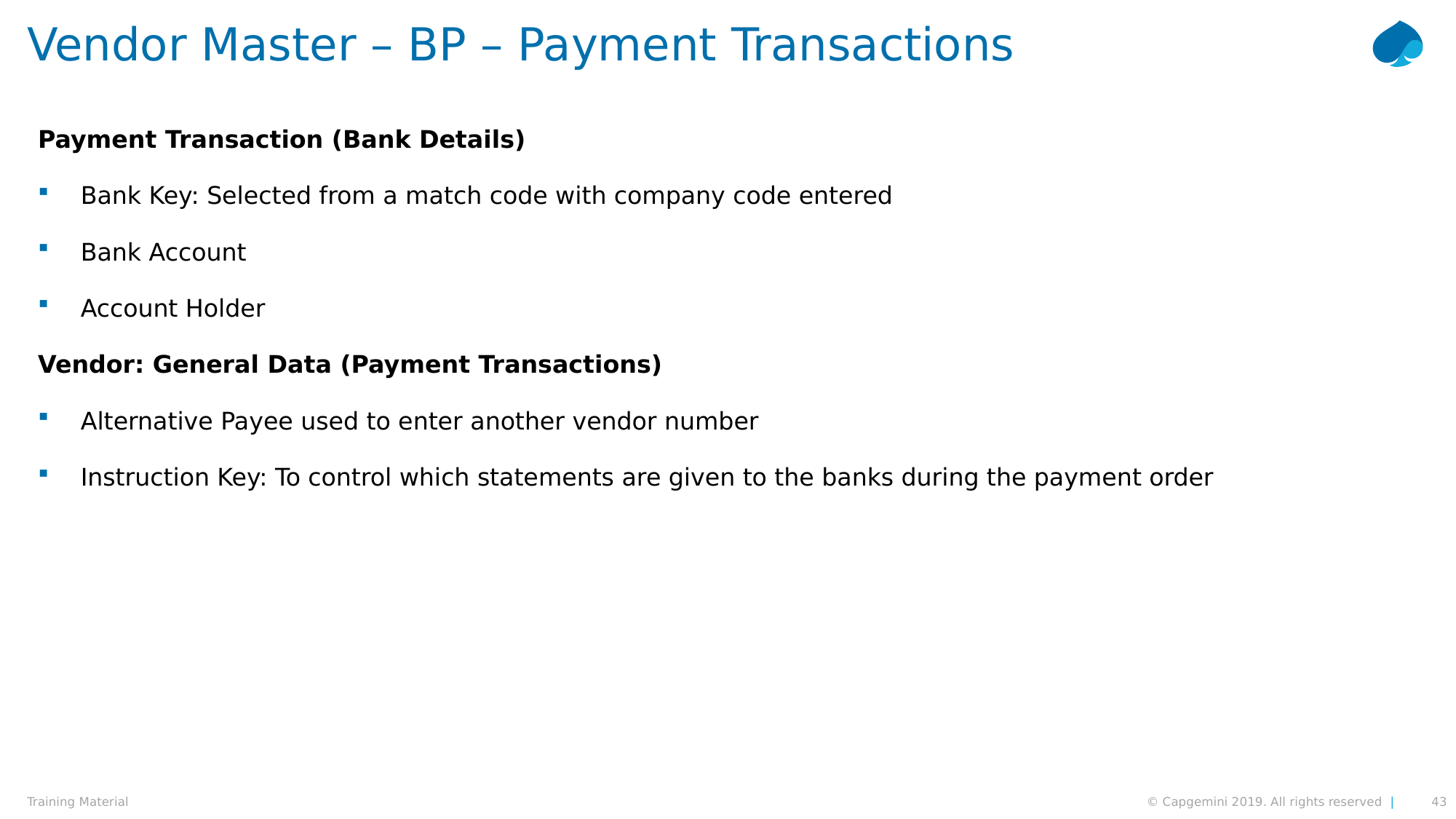

# Vendor Master – BP – Payment Transactions
Payment Transaction (Bank Details)
Bank Key: Selected from a match code with company code entered
Bank Account
Account Holder
Vendor: General Data (Payment Transactions)
Alternative Payee used to enter another vendor number
Instruction Key: To control which statements are given to the banks during the payment order